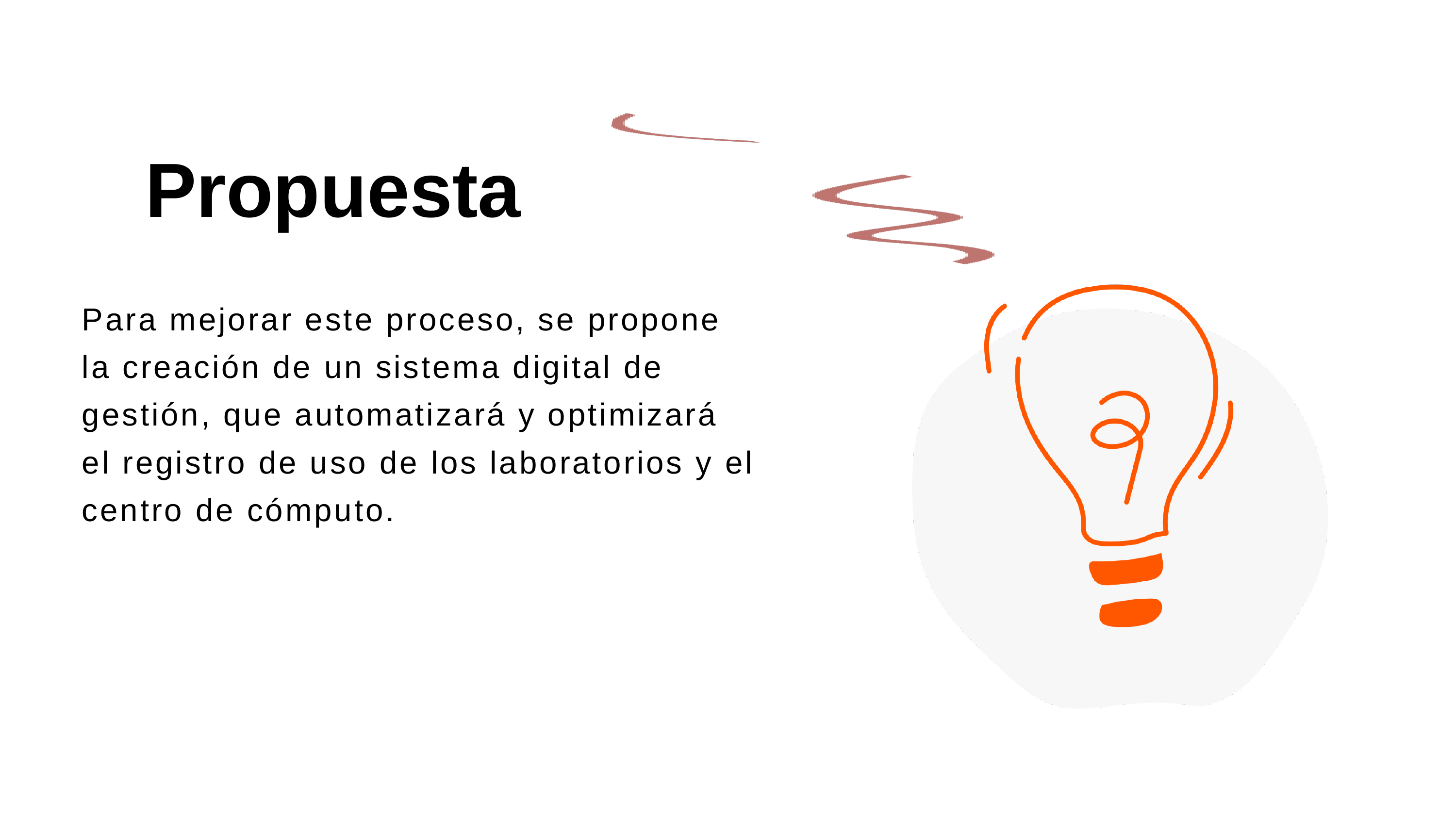

Propuesta

Para mejorar este proceso, se propone la creación de un sistema digital de gestión, que automatizará y optimizará el registro de uso de los laboratorios y el centro de cómputo.